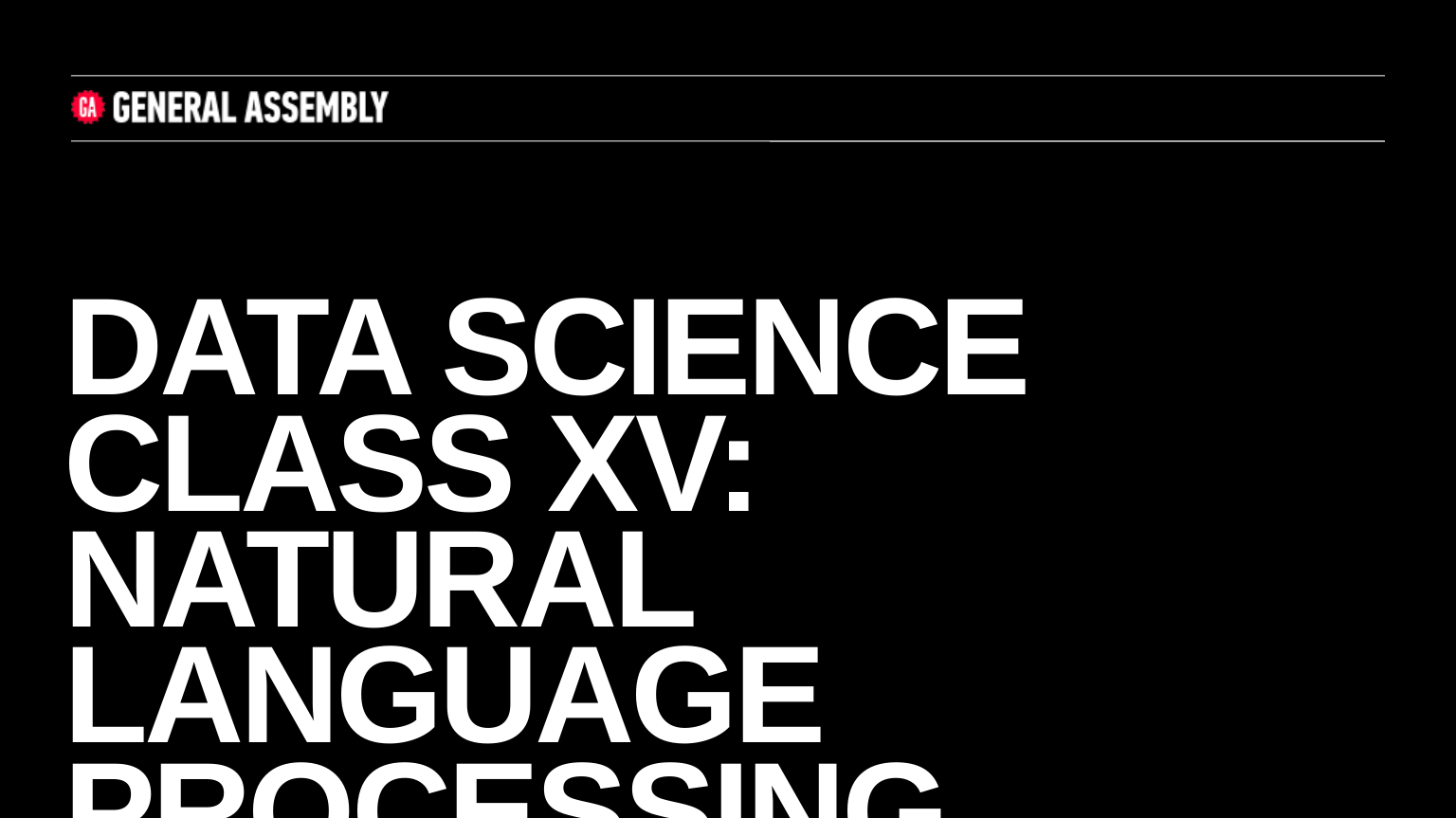

# DATA SCIENCE class Xv: natural language processing